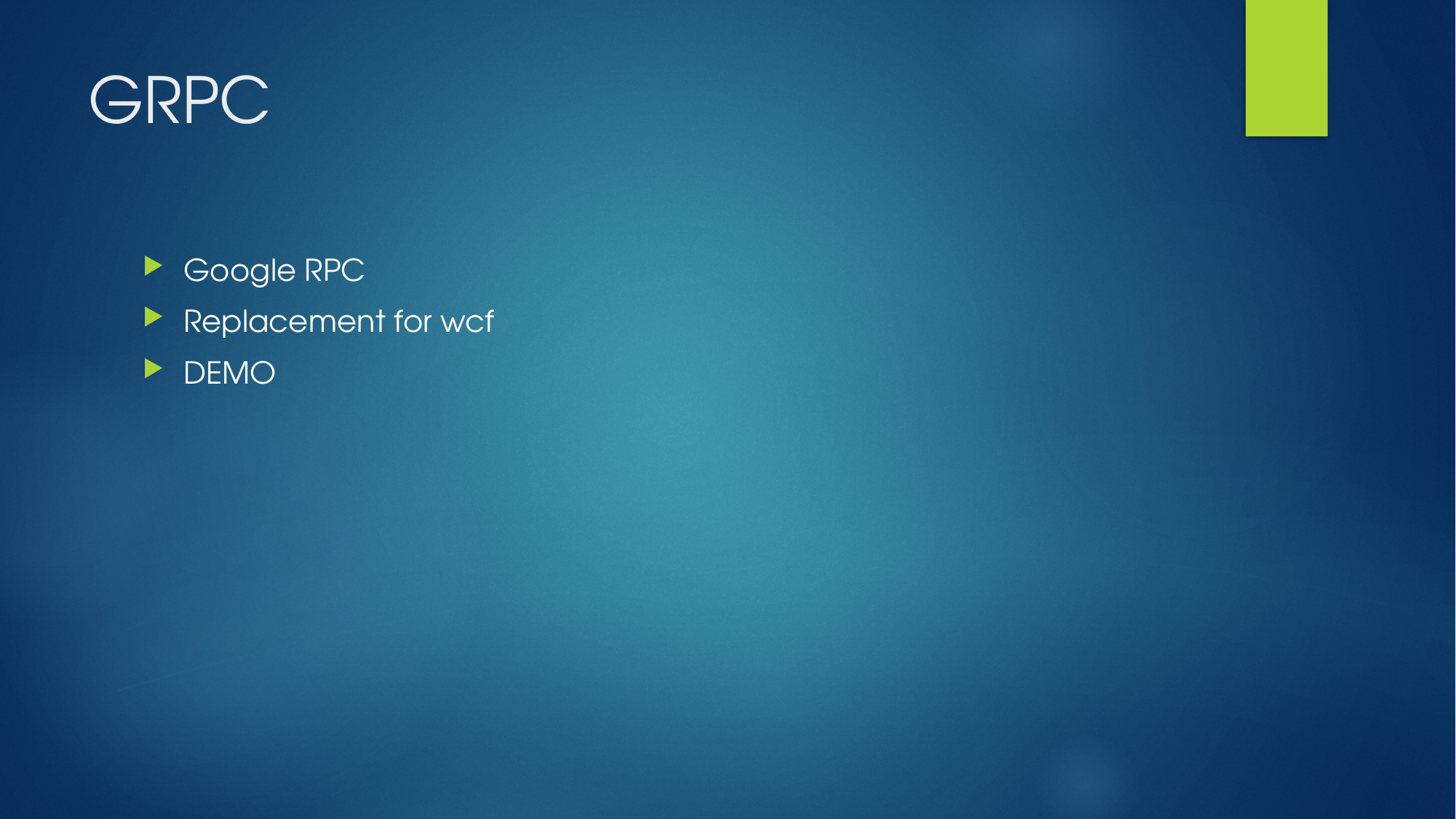

# GRPC
Google RPC
Replacement for wcf
DEMO